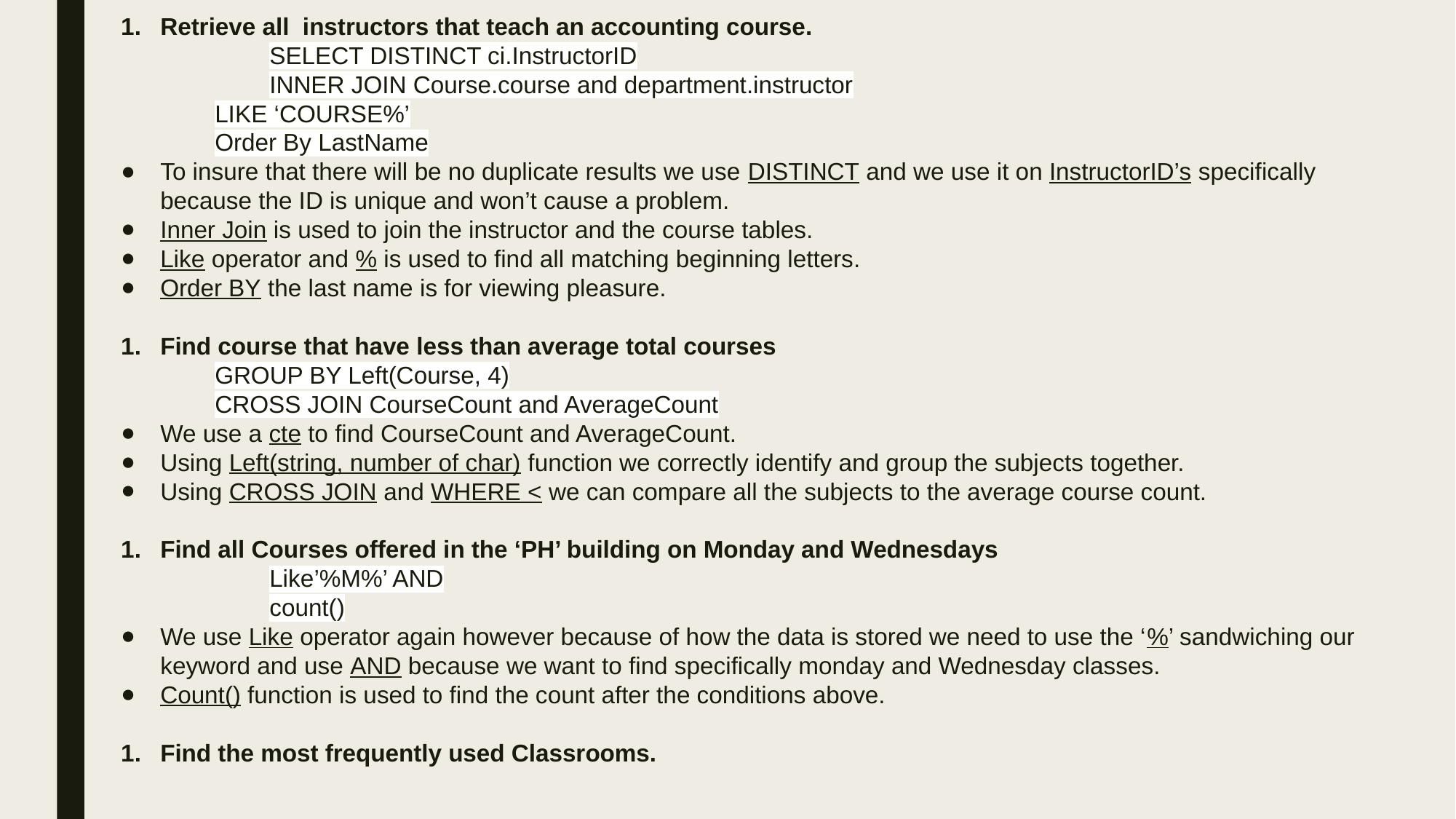

Retrieve all  instructors that teach an accounting course.
	SELECT DISTINCT ci.InstructorID
	INNER JOIN Course.course and department.instructor
LIKE ‘COURSE%’
Order By LastName
To insure that there will be no duplicate results we use DISTINCT and we use it on InstructorID’s specifically because the ID is unique and won’t cause a problem.
Inner Join is used to join the instructor and the course tables.
Like operator and % is used to find all matching beginning letters.
Order BY the last name is for viewing pleasure.

Find course that have less than average total courses
GROUP BY Left(Course, 4)
CROSS JOIN CourseCount and AverageCount
We use a cte to find CourseCount and AverageCount.
Using Left(string, number of char) function we correctly identify and group the subjects together.
Using CROSS JOIN and WHERE < we can compare all the subjects to the average course count.

Find all Courses offered in the ‘PH’ building on Monday and Wednesdays
	Like’%M%’ AND
	count()
We use Like operator again however because of how the data is stored we need to use the ‘%’ sandwiching our keyword and use AND because we want to find specifically monday and Wednesday classes.
Count() function is used to find the count after the conditions above.

Find the most frequently used Classrooms.